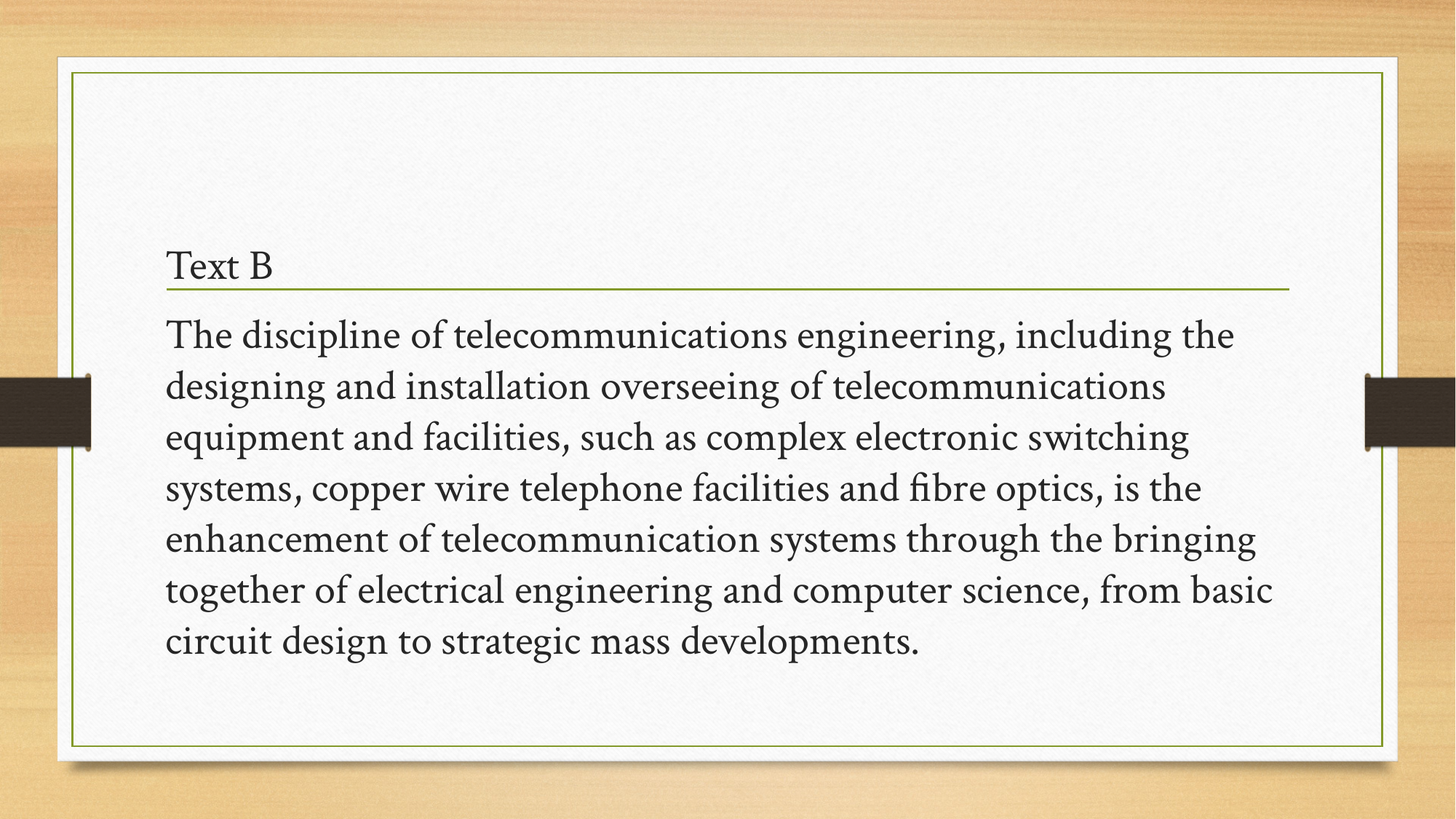

#
Text B
The discipline of telecommunications engineering, including the designing and installation overseeing of telecommunications equipment and facilities, such as complex electronic switching systems, copper wire telephone facilities and fibre optics, is the enhancement of telecommunication systems through the bringing together of electrical engineering and computer science, from basic circuit design to strategic mass developments.